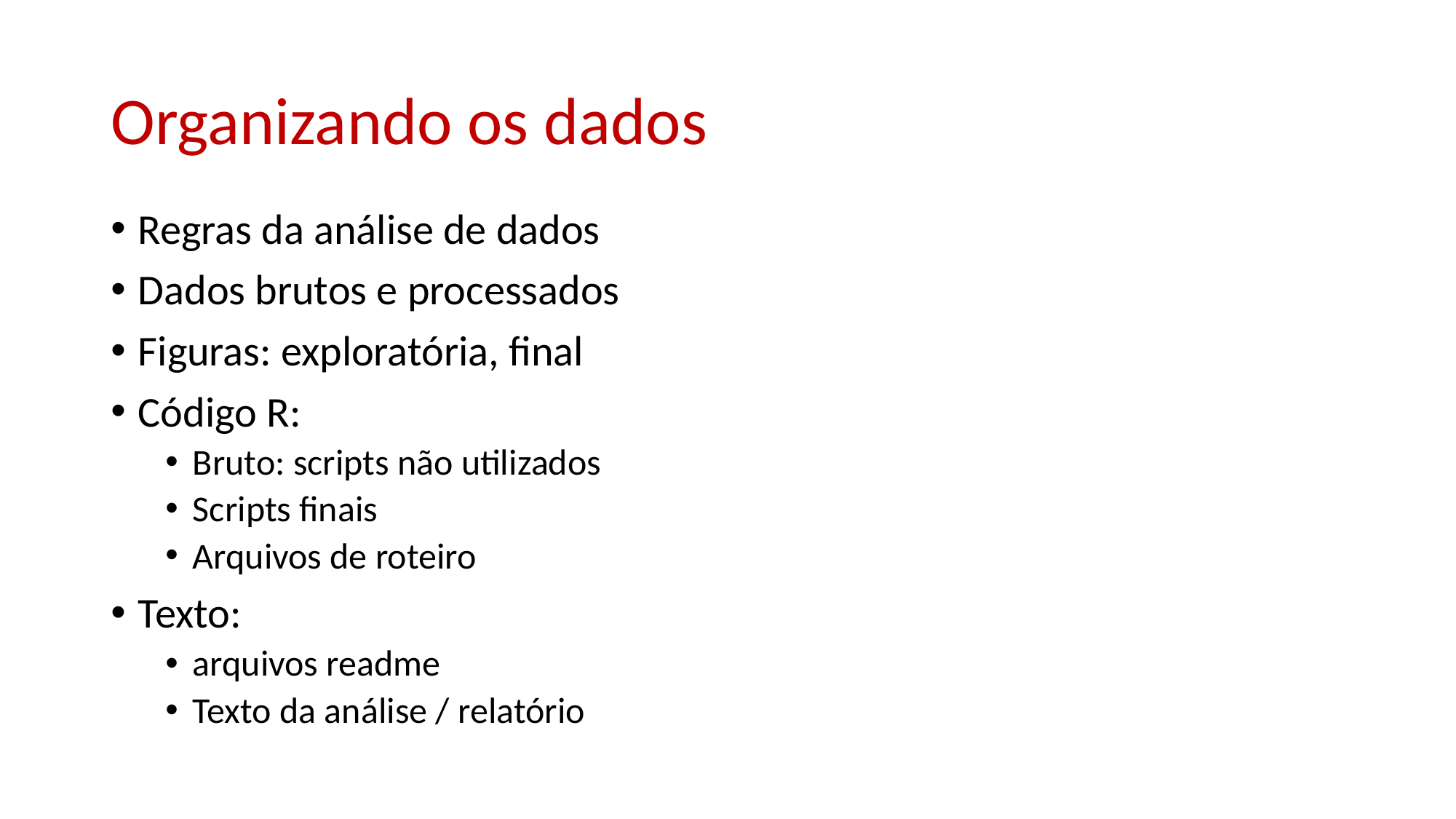

# Organizando os dados
Regras da análise de dados
Dados brutos e processados
Figuras: exploratória, final
Código R:
Bruto: scripts não utilizados
Scripts finais
Arquivos de roteiro
Texto:
arquivos readme
Texto da análise / relatório